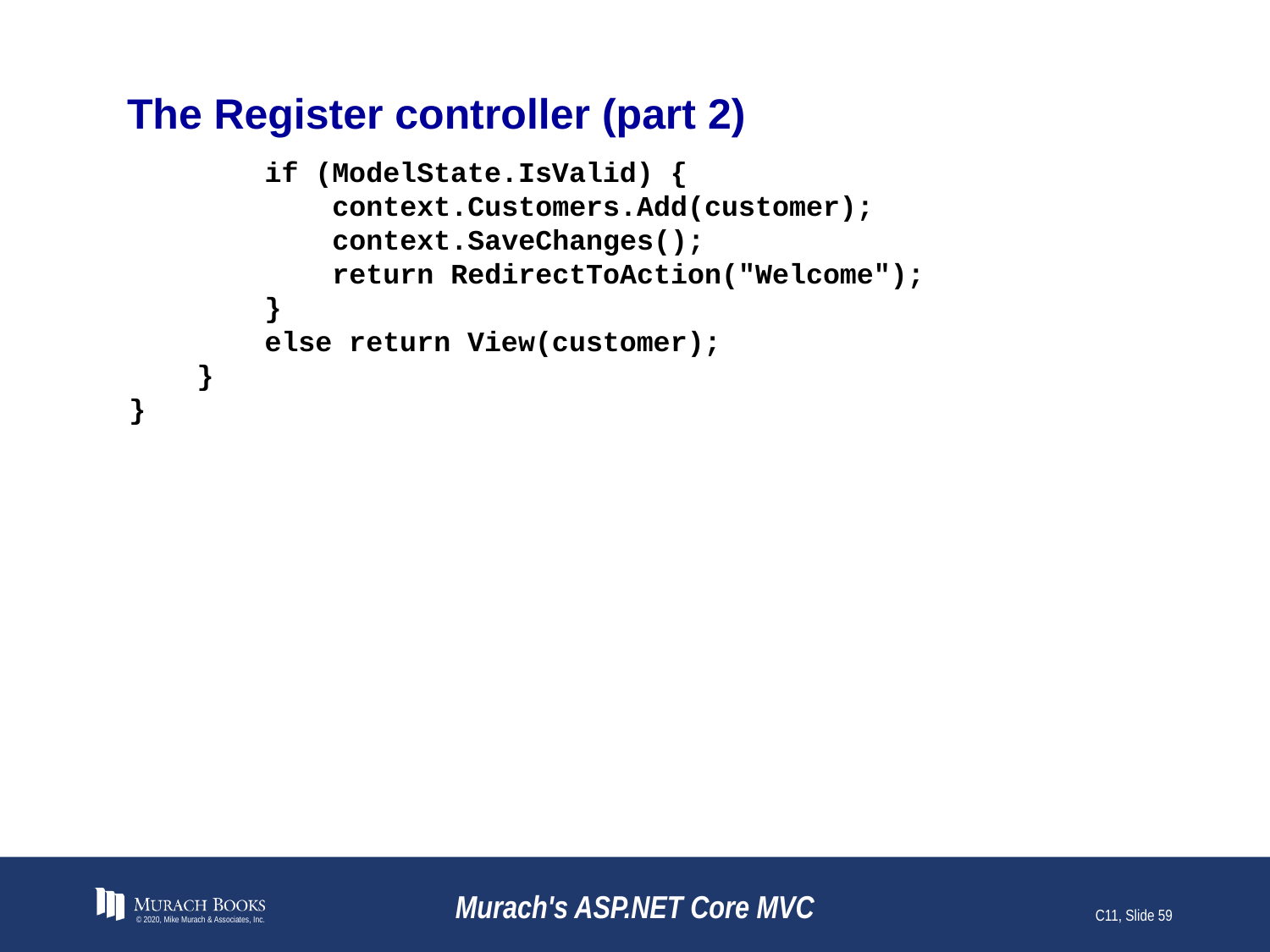

# The Register controller (part 2)
        if (ModelState.IsValid) {
            context.Customers.Add(customer);
            context.SaveChanges();
            return RedirectToAction("Welcome");
        }
        else return View(customer);
    }
}
© 2020, Mike Murach & Associates, Inc.
Murach's ASP.NET Core MVC

C11, Slide 59